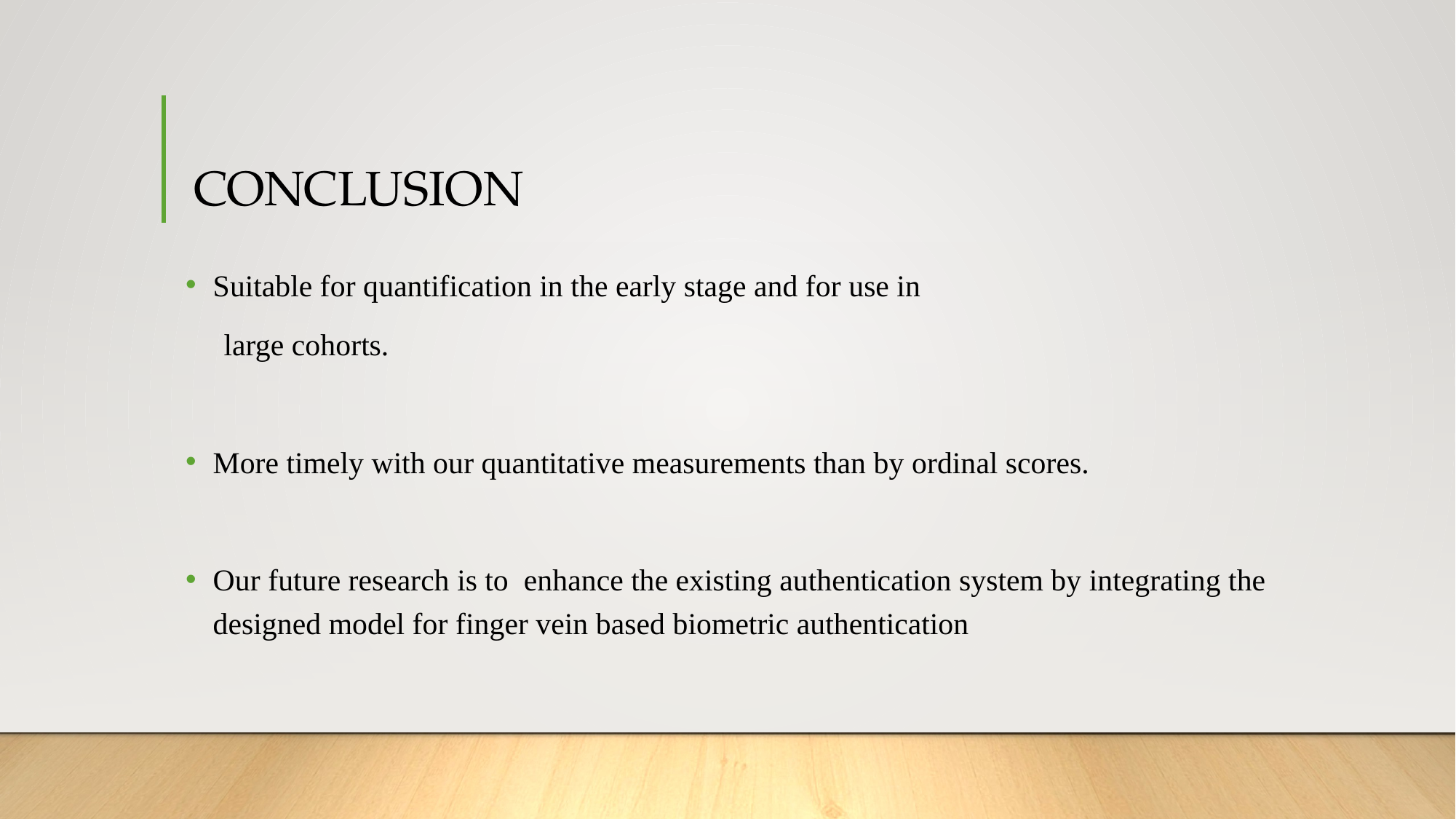

# CONCLUSION
Suitable for quantification in the early stage and for use in
     large cohorts.

More timely with our quantitative measurements than by ordinal scores.

Our future research is to  enhance the existing authentication system by integrating the designed model for finger vein based biometric authentication